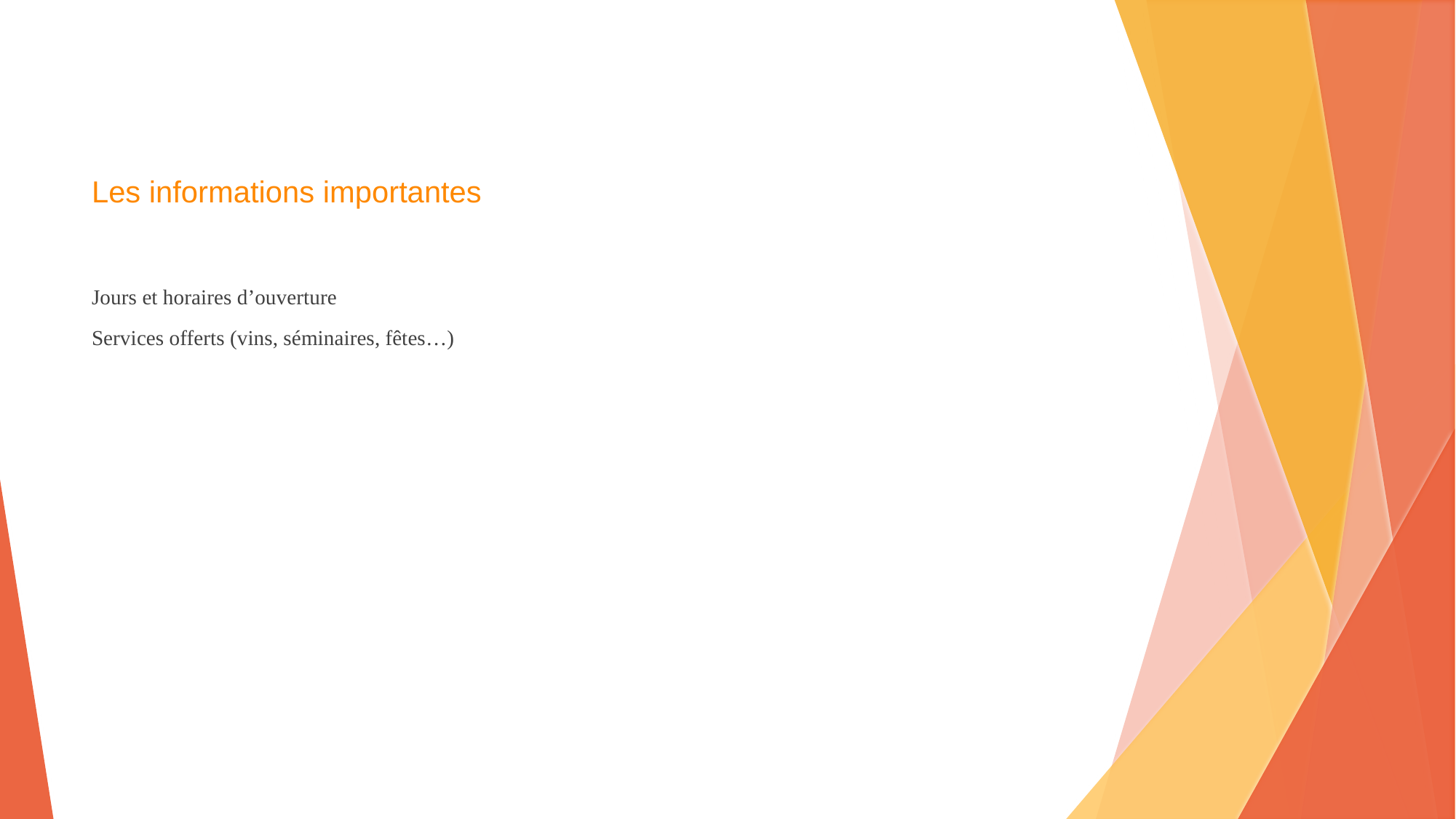

# Les informations importantes

Jours et horaires d’ouverture
Services offerts (vins, séminaires, fêtes…)